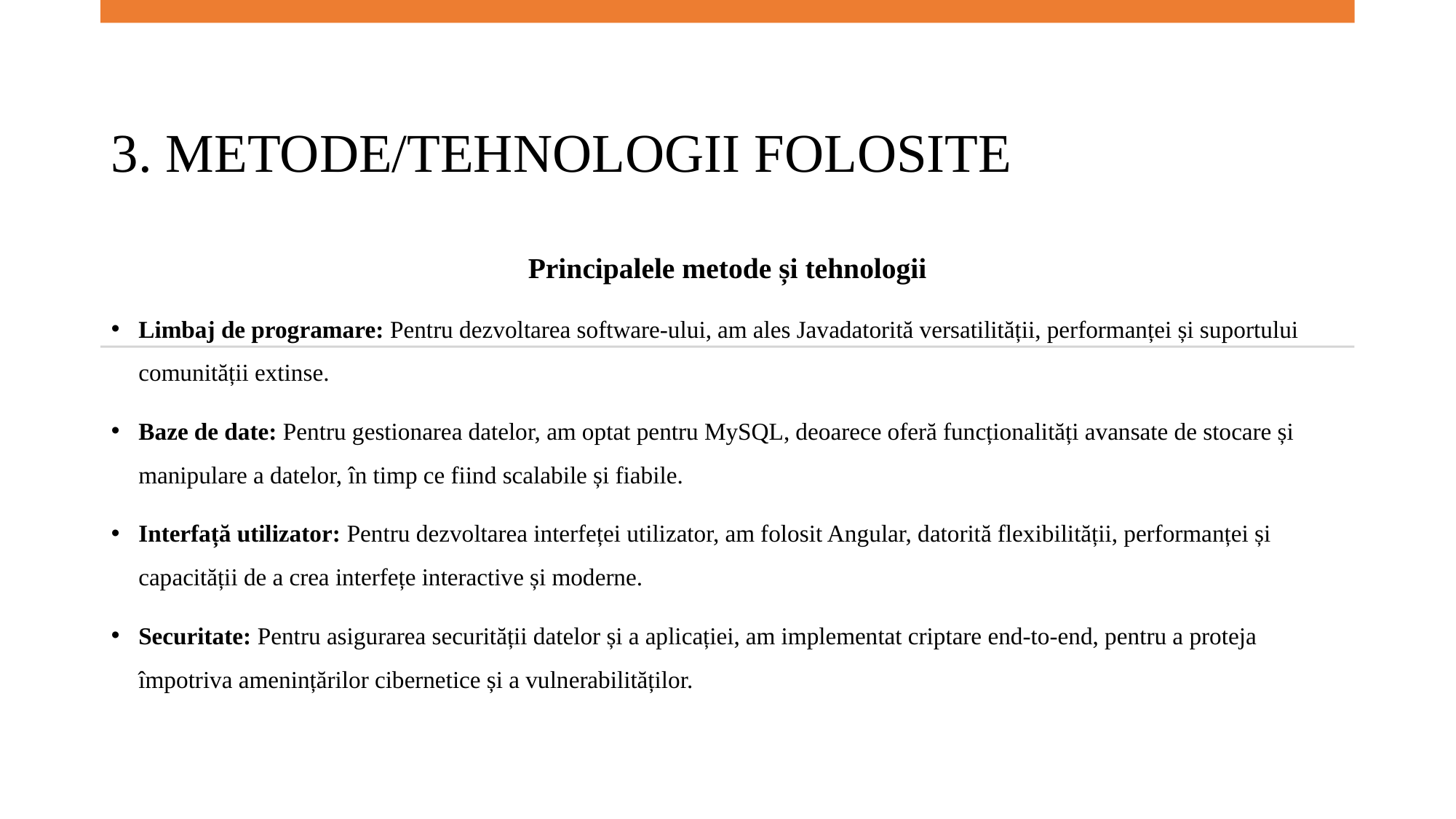

# 3. METODE/TEHNOLOGII FOLOSITE
Principalele metode și tehnologii
Limbaj de programare: Pentru dezvoltarea software-ului, am ales Javadatorită versatilității, performanței și suportului comunității extinse.
Baze de date: Pentru gestionarea datelor, am optat pentru MySQL, deoarece oferă funcționalități avansate de stocare și manipulare a datelor, în timp ce fiind scalabile și fiabile.
Interfață utilizator: Pentru dezvoltarea interfeței utilizator, am folosit Angular, datorită flexibilității, performanței și capacității de a crea interfețe interactive și moderne.
Securitate: Pentru asigurarea securității datelor și a aplicației, am implementat criptare end-to-end, pentru a proteja împotriva amenințărilor cibernetice și a vulnerabilităților.